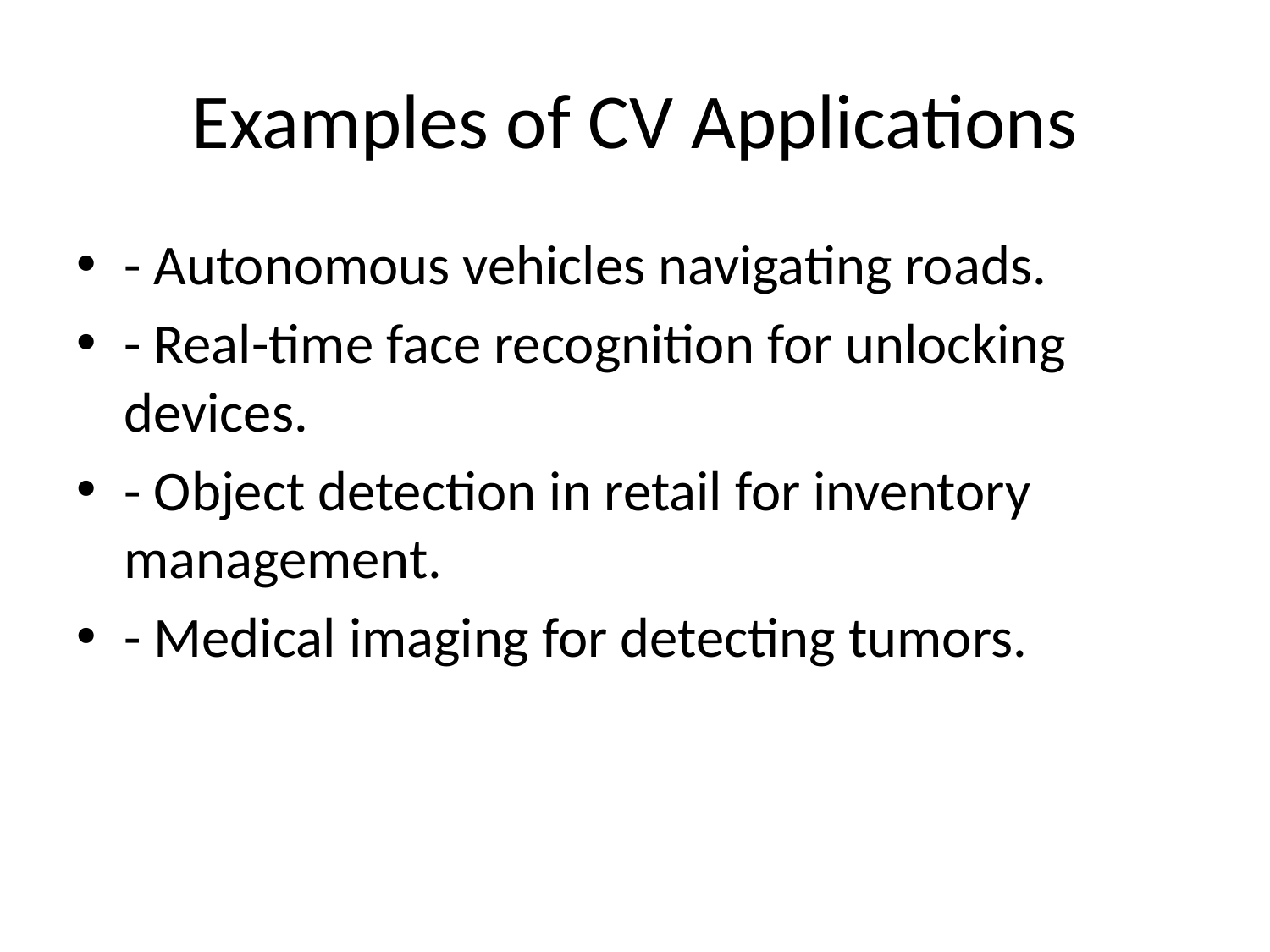

# Examples of CV Applications
- Autonomous vehicles navigating roads.
- Real-time face recognition for unlocking devices.
- Object detection in retail for inventory management.
- Medical imaging for detecting tumors.